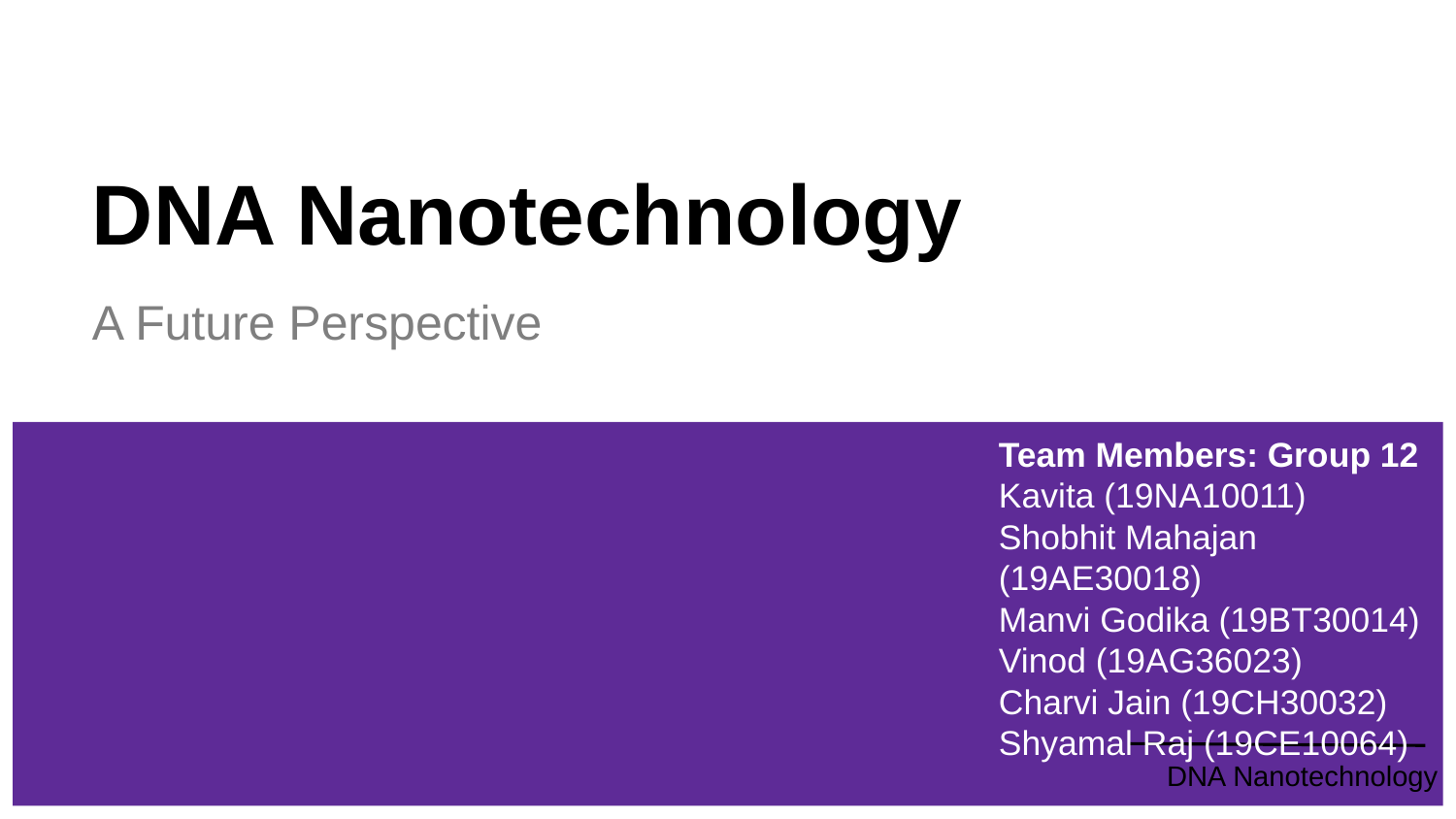

# DNA Nanotechnology
A Future Perspective
Team Members: Group 12
Kavita (19NA10011)
Shobhit Mahajan (19AE30018)
Manvi Godika (19BT30014)
Vinod (19AG36023)
Charvi Jain (19CH30032)
Shyamal Raj (19CE10064)